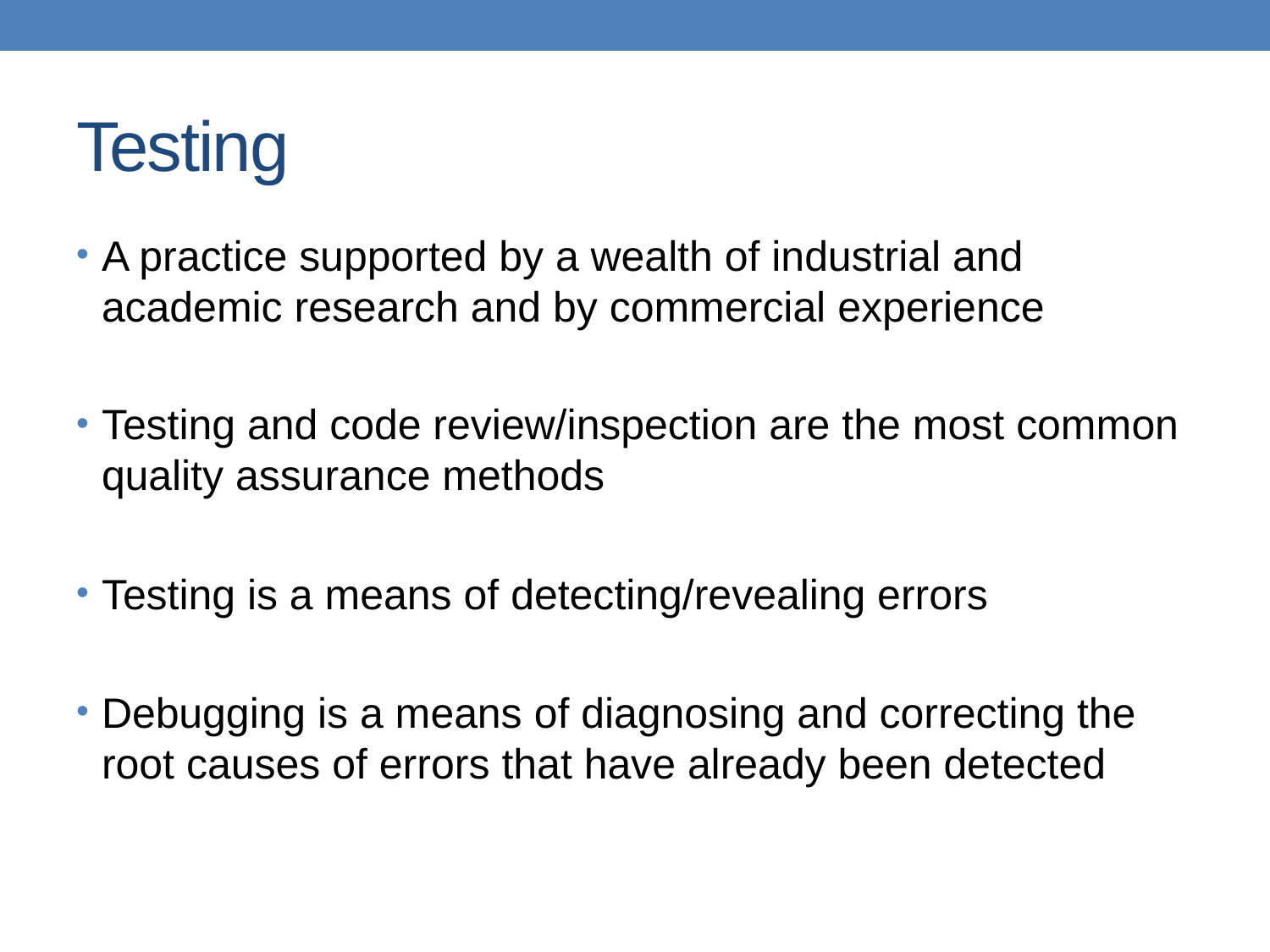

4
# Testing
A practice supported by a wealth of industrial and academic research and by commercial experience

Testing and code review/inspection are the most common quality assurance methods

Testing is a means of detecting/revealing errors

Debugging is a means of diagnosing and correcting the root causes of errors that have already been detected